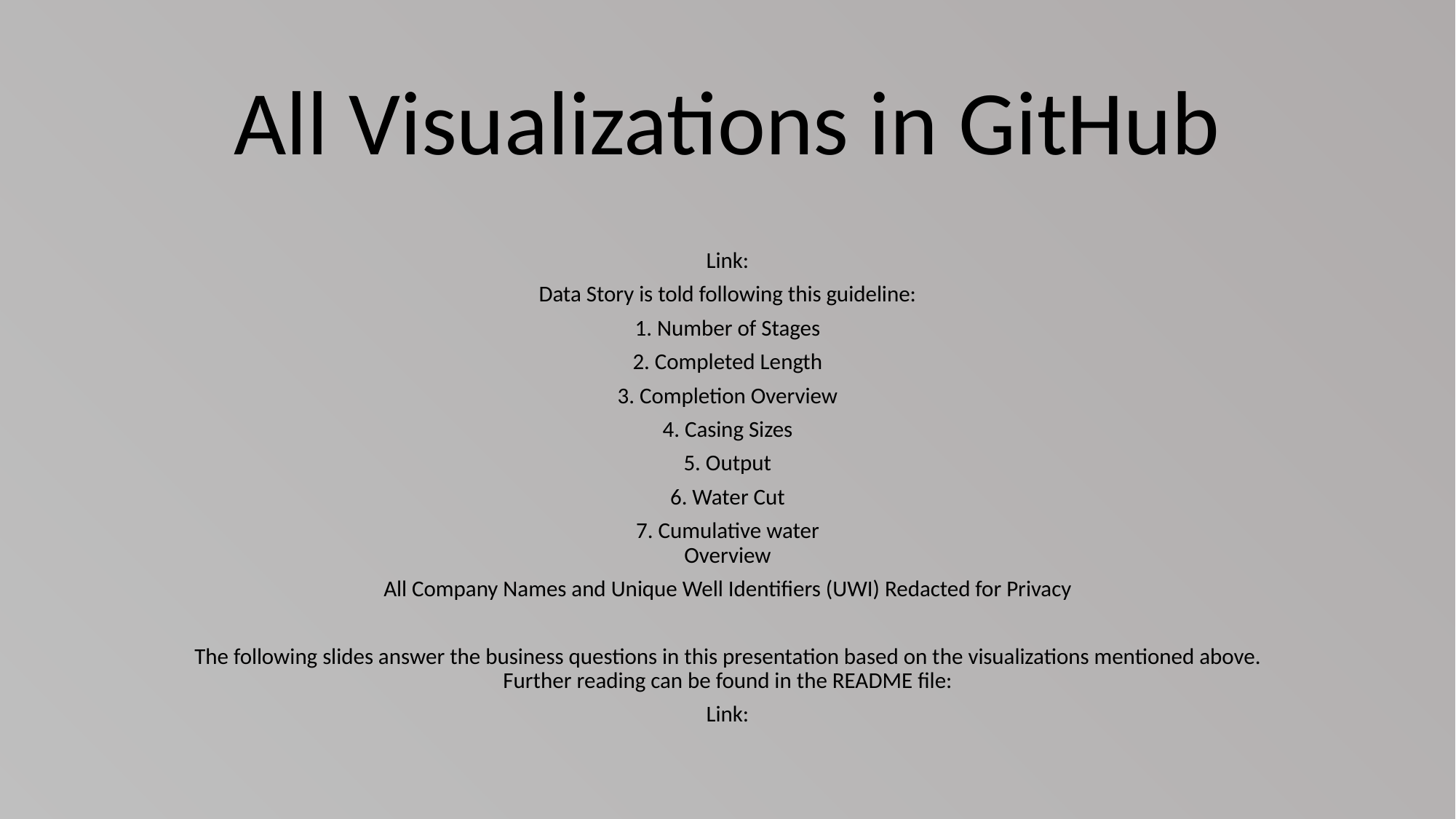

# All Visualizations in GitHub
Link:
Data Story is told following this guideline:
1. Number of Stages
2. Completed Length
3. Completion Overview
4. Casing Sizes
5. Output
6. Water Cut
7. Cumulative water
Overview
All Company Names and Unique Well Identifiers (UWI) Redacted for Privacy

The following slides answer the business questions in this presentation based on the visualizations mentioned above. Further reading can be found in the README file:
Link: